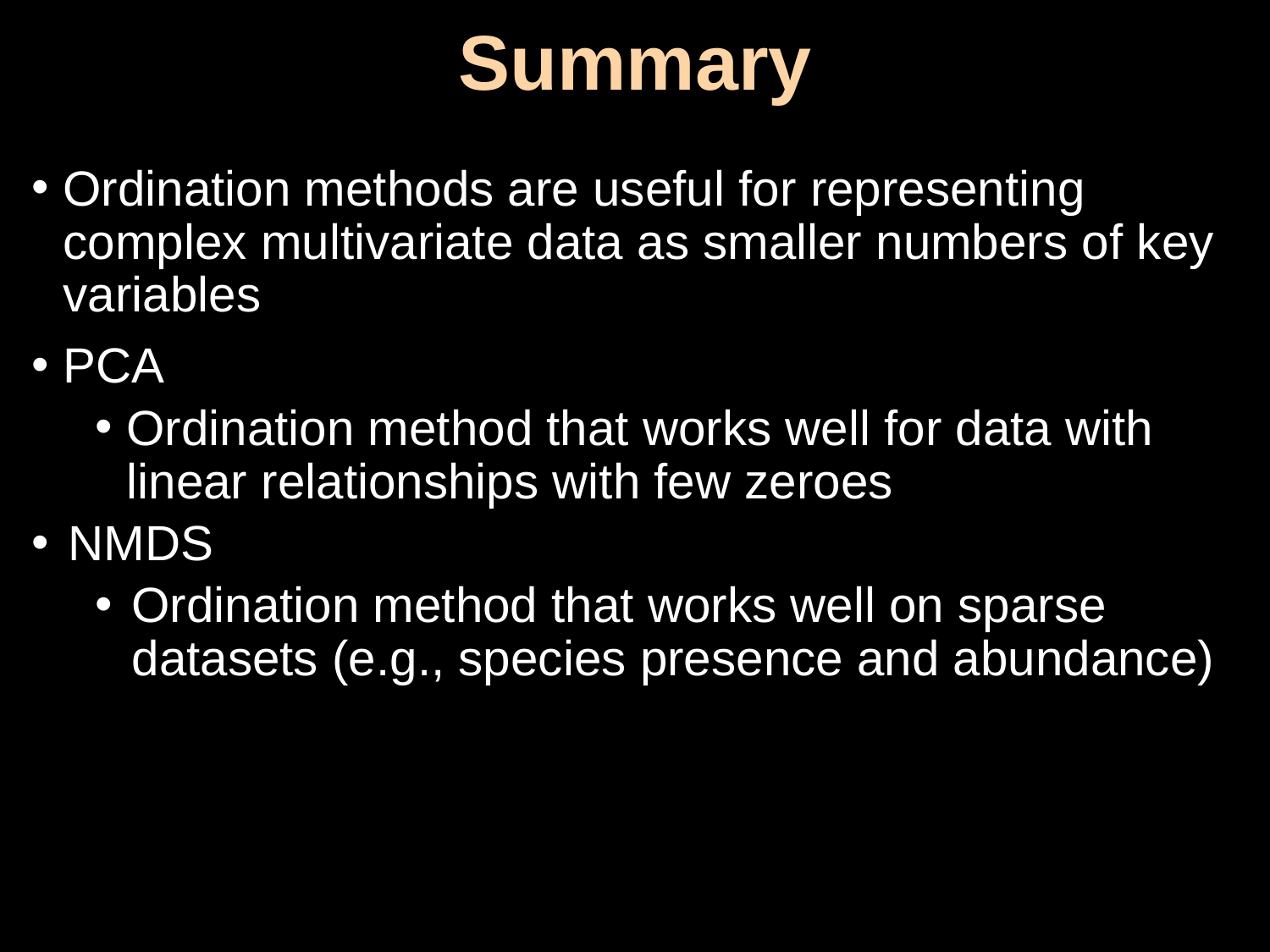

# Summary
Ordination methods are useful for representing complex multivariate data as smaller numbers of key variables
PCA
Ordination method that works well for data with linear relationships with few zeroes
NMDS
Ordination method that works well on sparse datasets (e.g., species presence and abundance)